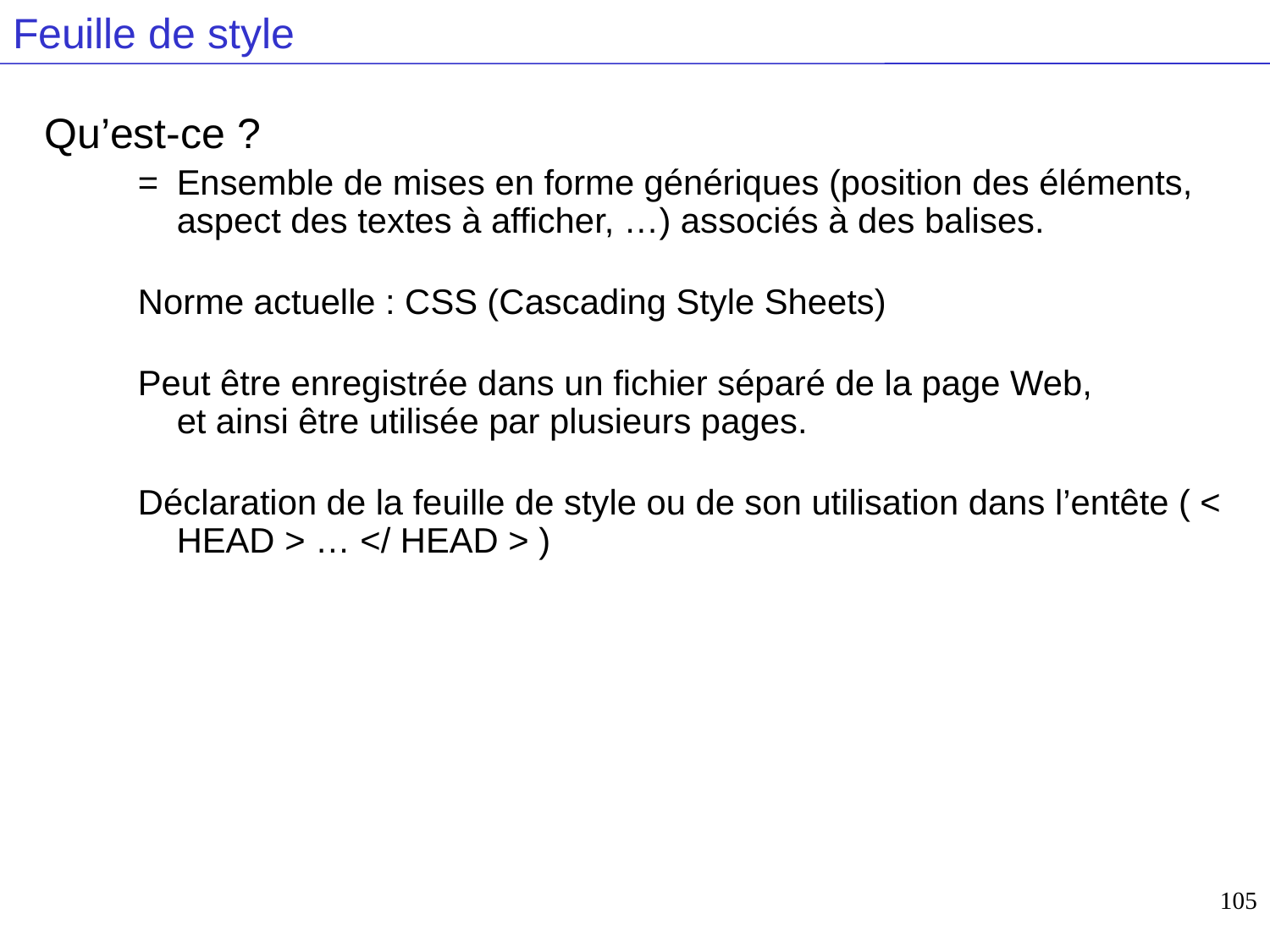

# Feuille de style
Qu’est-ce ?
=	Ensemble de mises en forme génériques (position des éléments, aspect des textes à afficher, …) associés à des balises.

Norme actuelle : CSS (Cascading Style Sheets)

Peut être enregistrée dans un fichier séparé de la page Web,
et ainsi être utilisée par plusieurs pages.

Déclaration de la feuille de style ou de son utilisation dans l’entête ( < HEAD > … </ HEAD > )
105